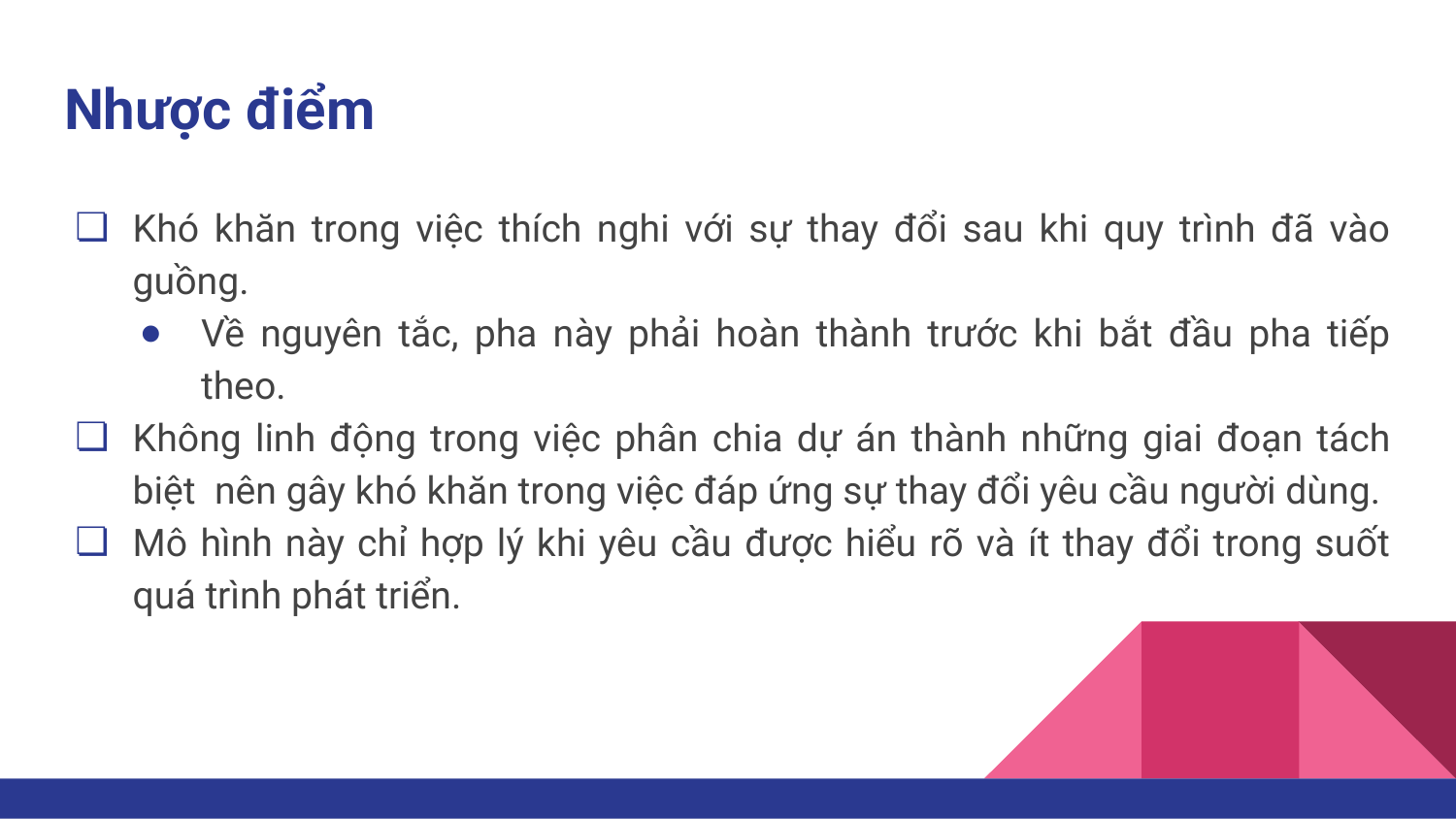

# Nhược điểm
Khó khăn trong việc thích nghi với sự thay đổi sau khi quy trình đã vào guồng.
Về nguyên tắc, pha này phải hoàn thành trước khi bắt đầu pha tiếp theo.
Không linh động trong việc phân chia dự án thành những giai đoạn tách biệt  nên gây khó khăn trong việc đáp ứng sự thay đổi yêu cầu người dùng.
Mô hình này chỉ hợp lý khi yêu cầu được hiểu rõ và ít thay đổi trong suốt quá trình phát triển.